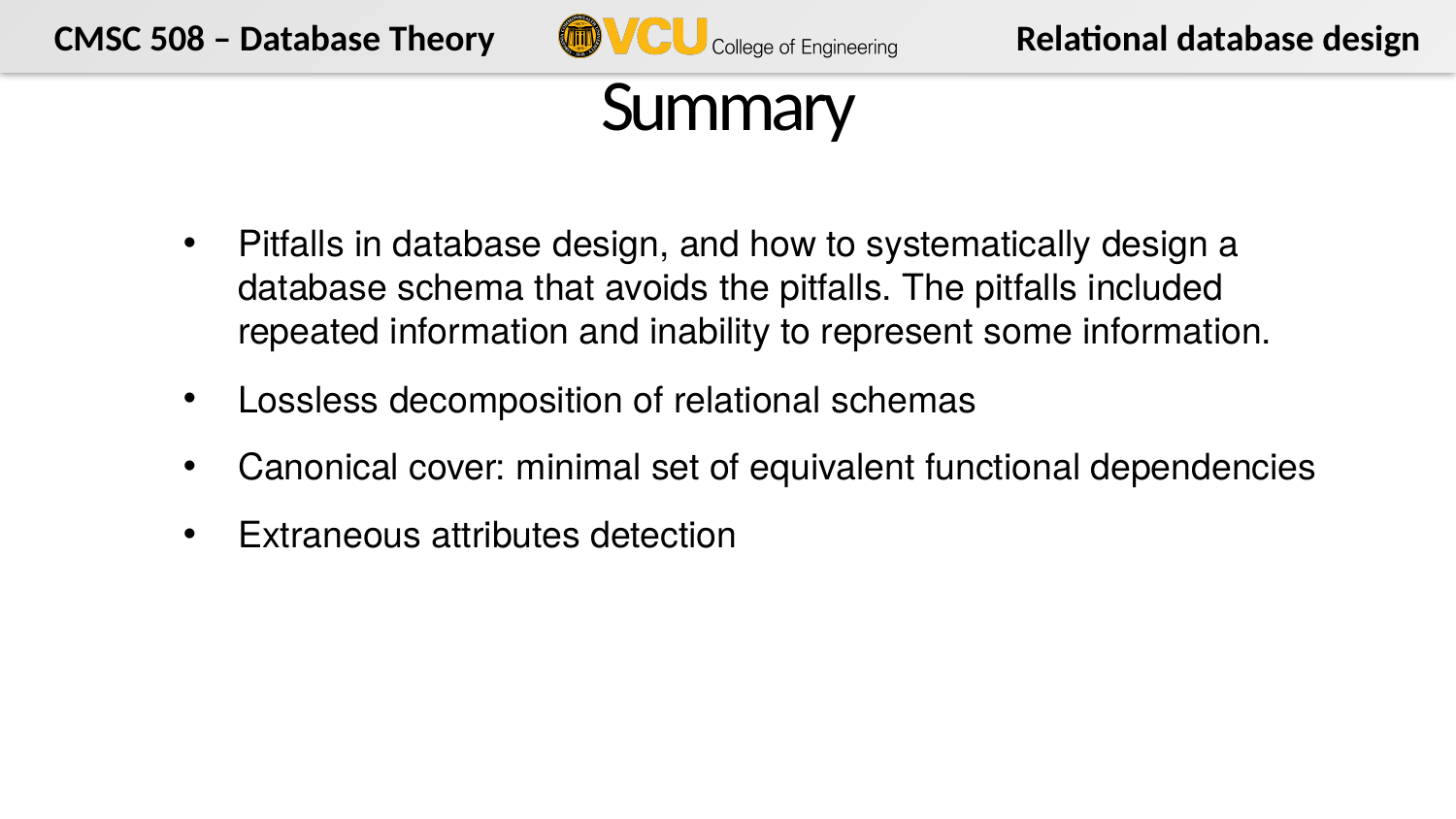

# Summary
Pitfalls in database design, and how to systematically design a database schema that avoids the pitfalls. The pitfalls included repeated information and inability to represent some information.
Lossless decomposition of relational schemas
Canonical cover: minimal set of equivalent functional dependencies
Extraneous attributes detection
45